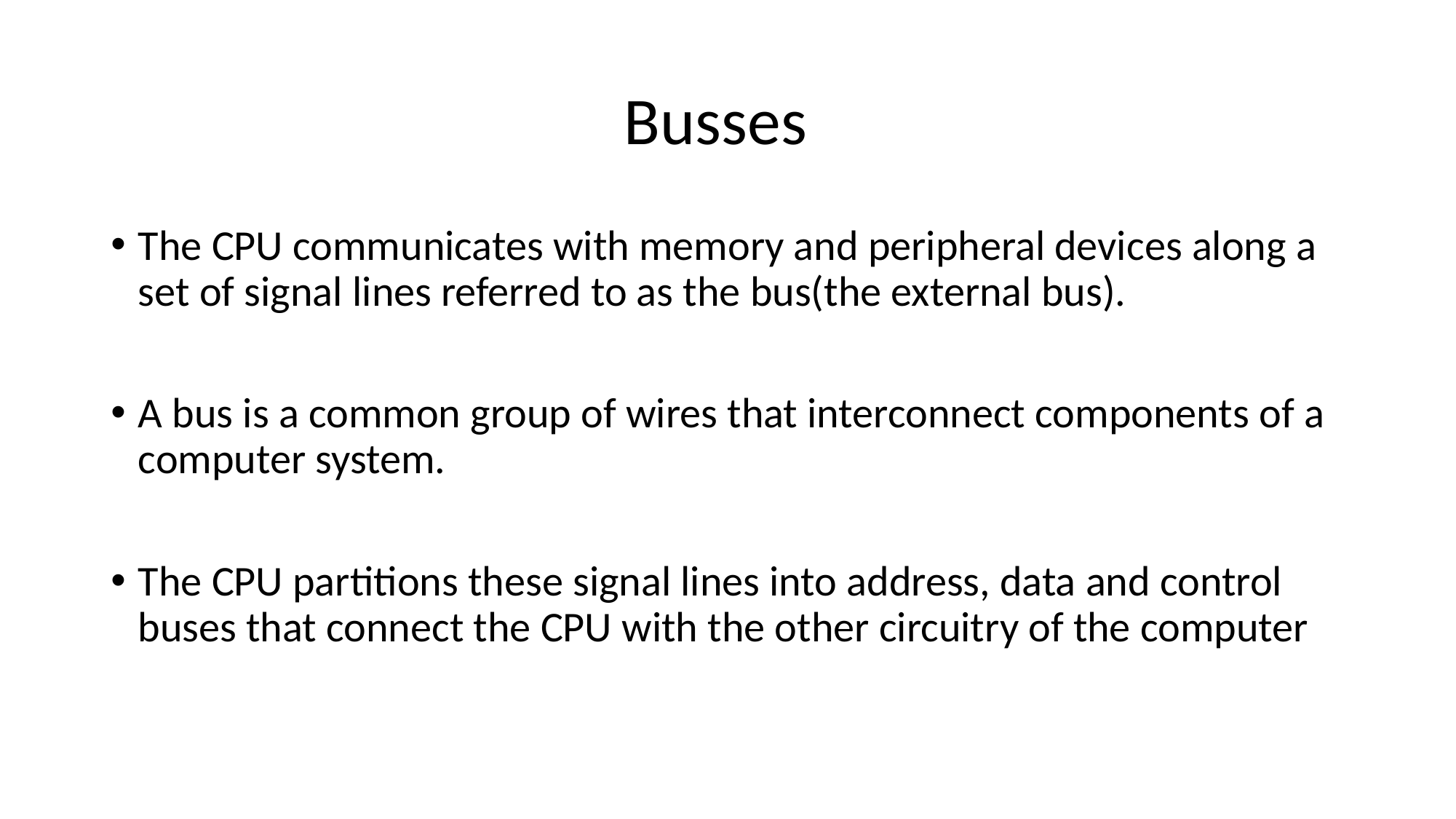

# Busses
The CPU communicates with memory and peripheral devices along a set of signal lines referred to as the bus(the external bus).

A bus is a common group of wires that interconnect components of a computer system.

The CPU partitions these signal lines into address, data and control buses that connect the CPU with the other circuitry of the computer